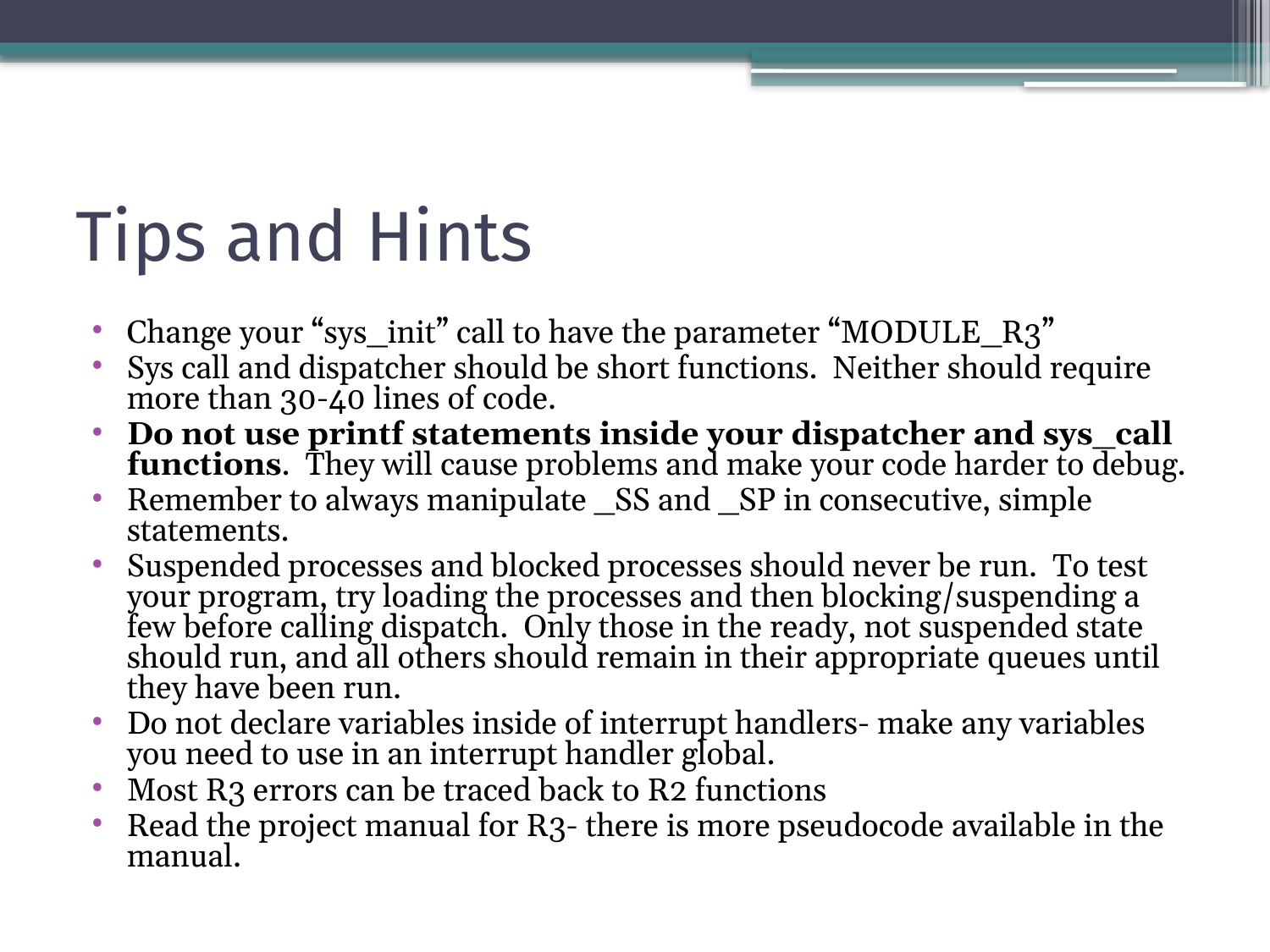

# Tips and Hints
Change your “sys_init” call to have the parameter “MODULE_R3”
Sys call and dispatcher should be short functions.  Neither should require more than 30-40 lines of code.
Do not use printf statements inside your dispatcher and sys_call functions.  They will cause problems and make your code harder to debug.
Remember to always manipulate _SS and _SP in consecutive, simple statements.
Suspended processes and blocked processes should never be run.  To test your program, try loading the processes and then blocking/suspending a few before calling dispatch.  Only those in the ready, not suspended state should run, and all others should remain in their appropriate queues until they have been run.
Do not declare variables inside of interrupt handlers- make any variables you need to use in an interrupt handler global.
Most R3 errors can be traced back to R2 functions
Read the project manual for R3- there is more pseudocode available in the manual.